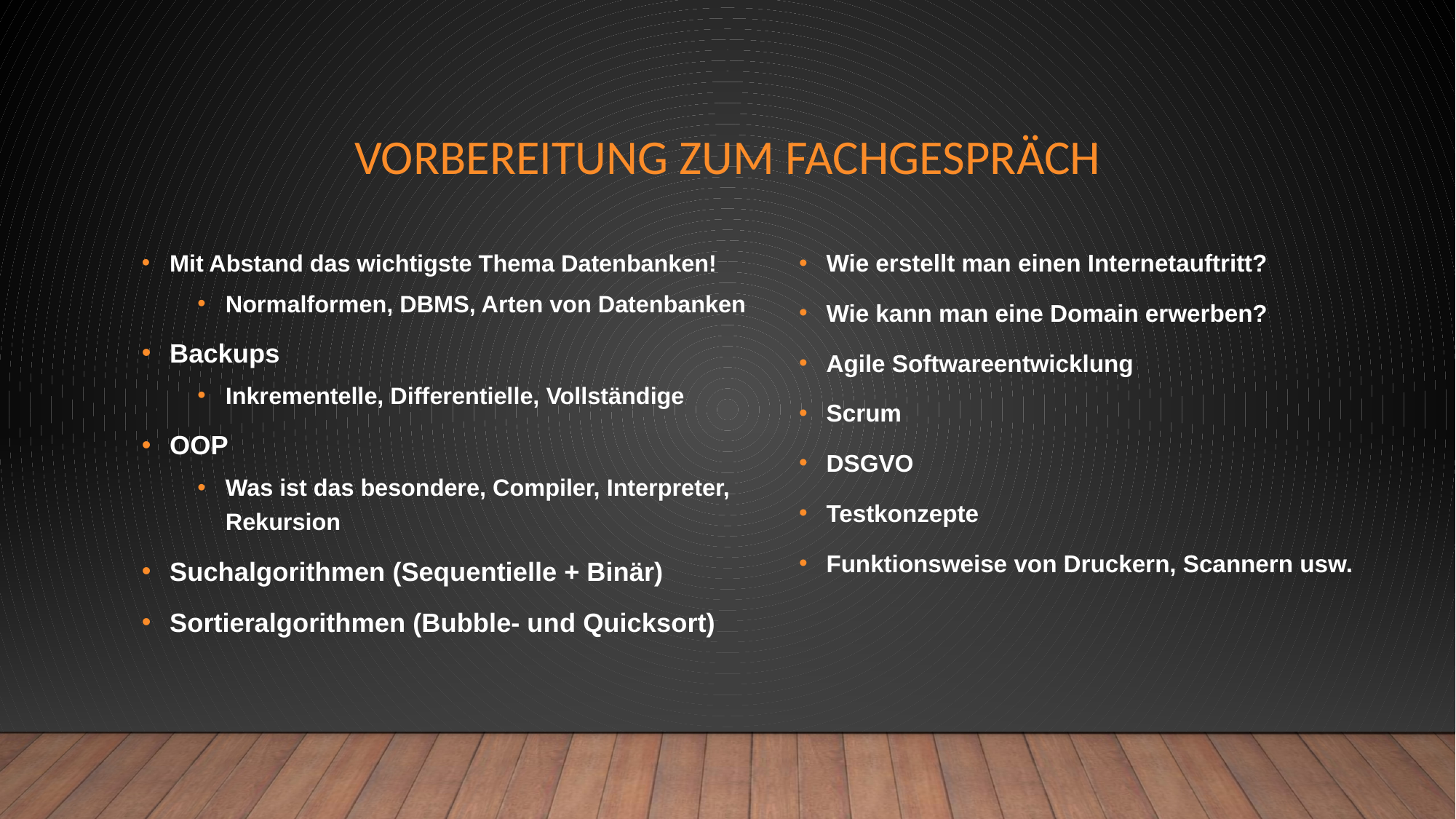

# Vorbereitung zum Fachgespräch
Mit Abstand das wichtigste Thema Datenbanken!
Normalformen, DBMS, Arten von Datenbanken
Backups
Inkrementelle, Differentielle, Vollständige
OOP
Was ist das besondere, Compiler, Interpreter, Rekursion
Suchalgorithmen (Sequentielle + Binär)
Sortieralgorithmen (Bubble- und Quicksort)
Wie erstellt man einen Internetauftritt?
Wie kann man eine Domain erwerben?
Agile Softwareentwicklung
Scrum
DSGVO
Testkonzepte
Funktionsweise von Druckern, Scannern usw.